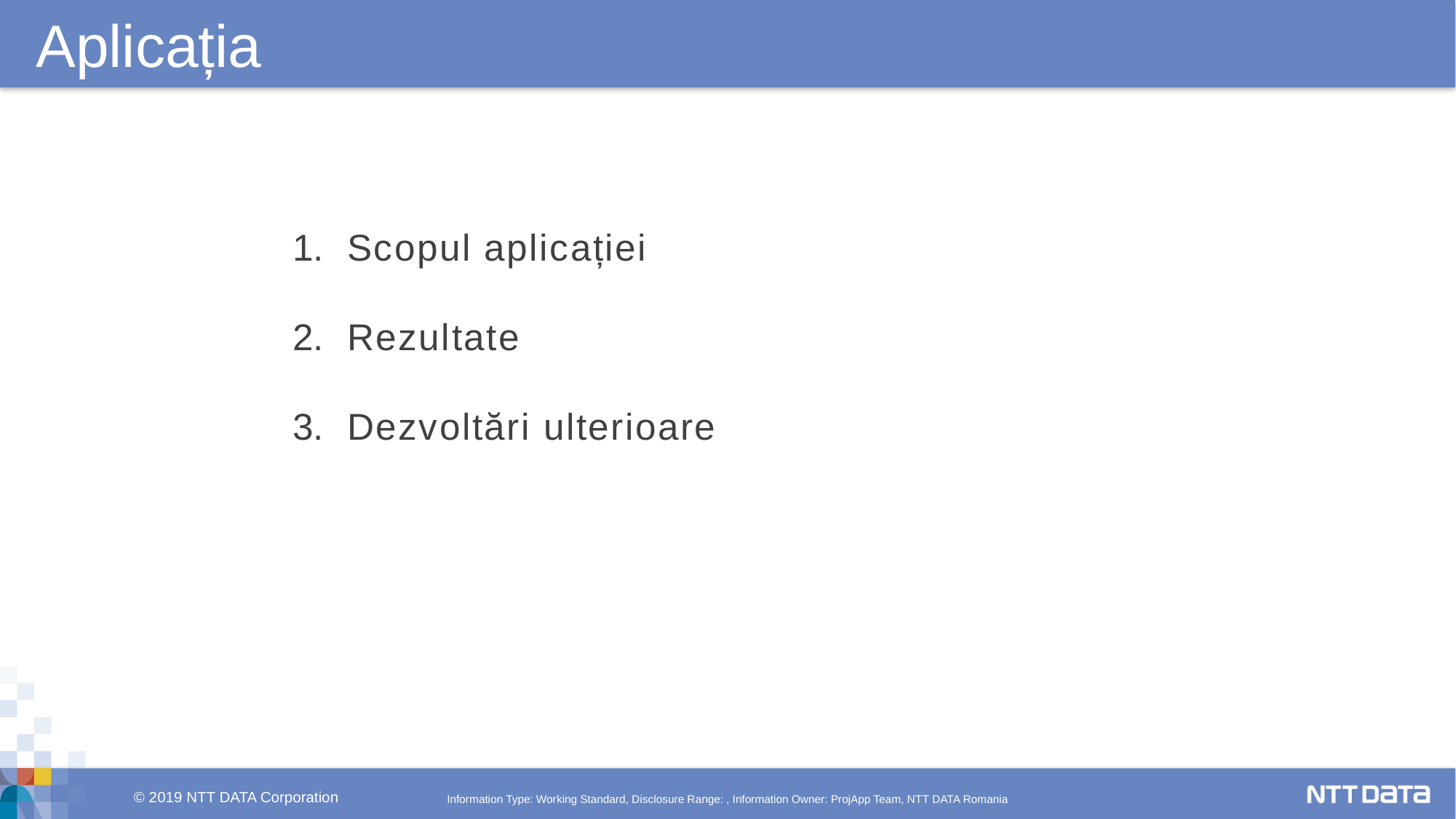

Aplicația
Scopul aplicației

Rezultate

Dezvoltări ulterioare

Information Type: Working Standard, Disclosure Range: , Information Owner: ProjApp Team, NTT DATA Romania